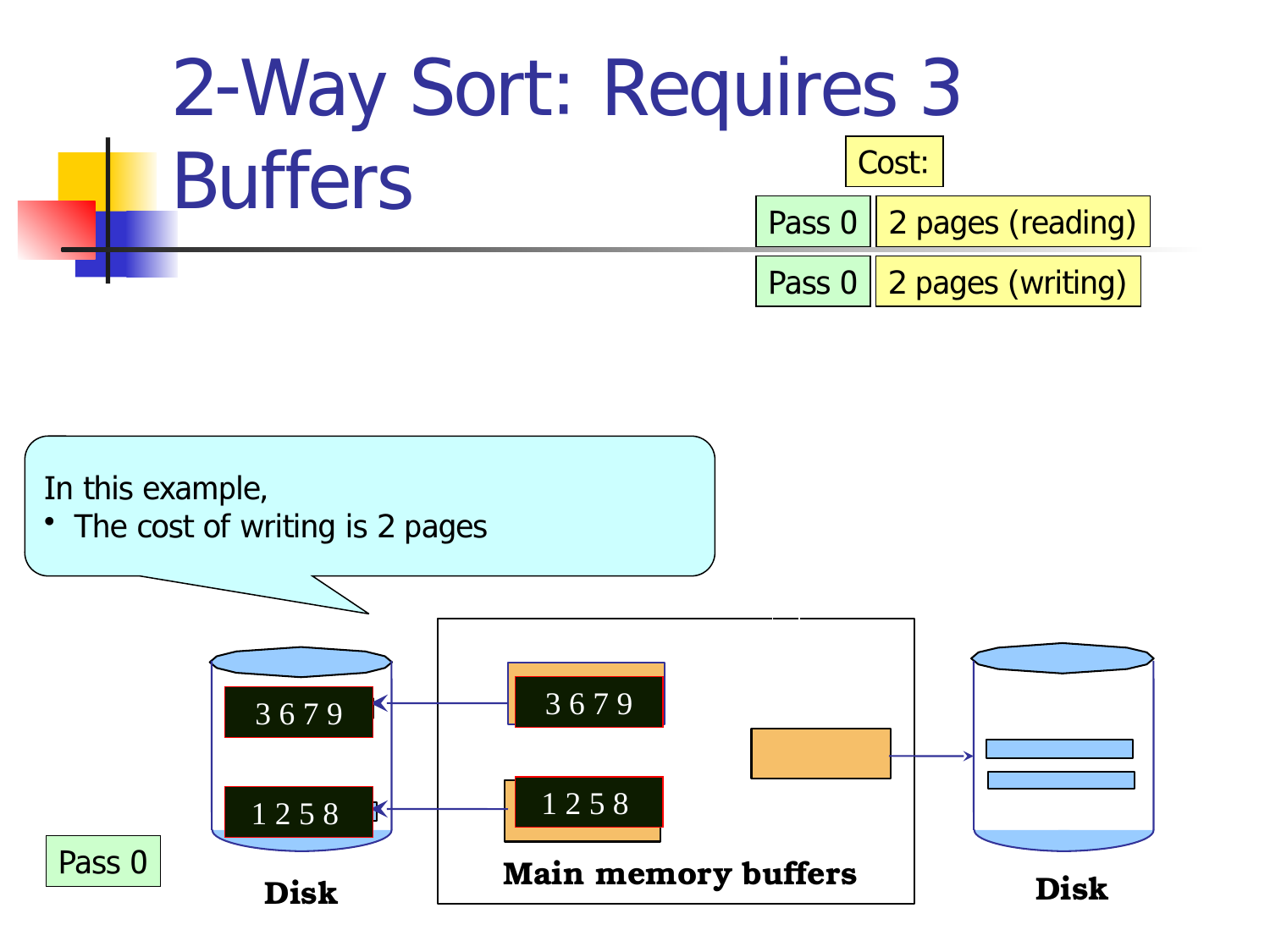

# 2-Way Sort: Requires 3 Buffers
Cost:
Pass 0
2 pages (reading)
Pass 0
2 pages (writing)

In this example,
The cost of writing is 2 pages

INPUT 1
6 3 7 9
3 6 7 9
6 3 7 9
3 6 7 9

2 5 8 1
1 2 5 8

INPUT 2
2 5 8 1
1 2 5 8

Pass 0
Main memory buffers
Disk
Disk